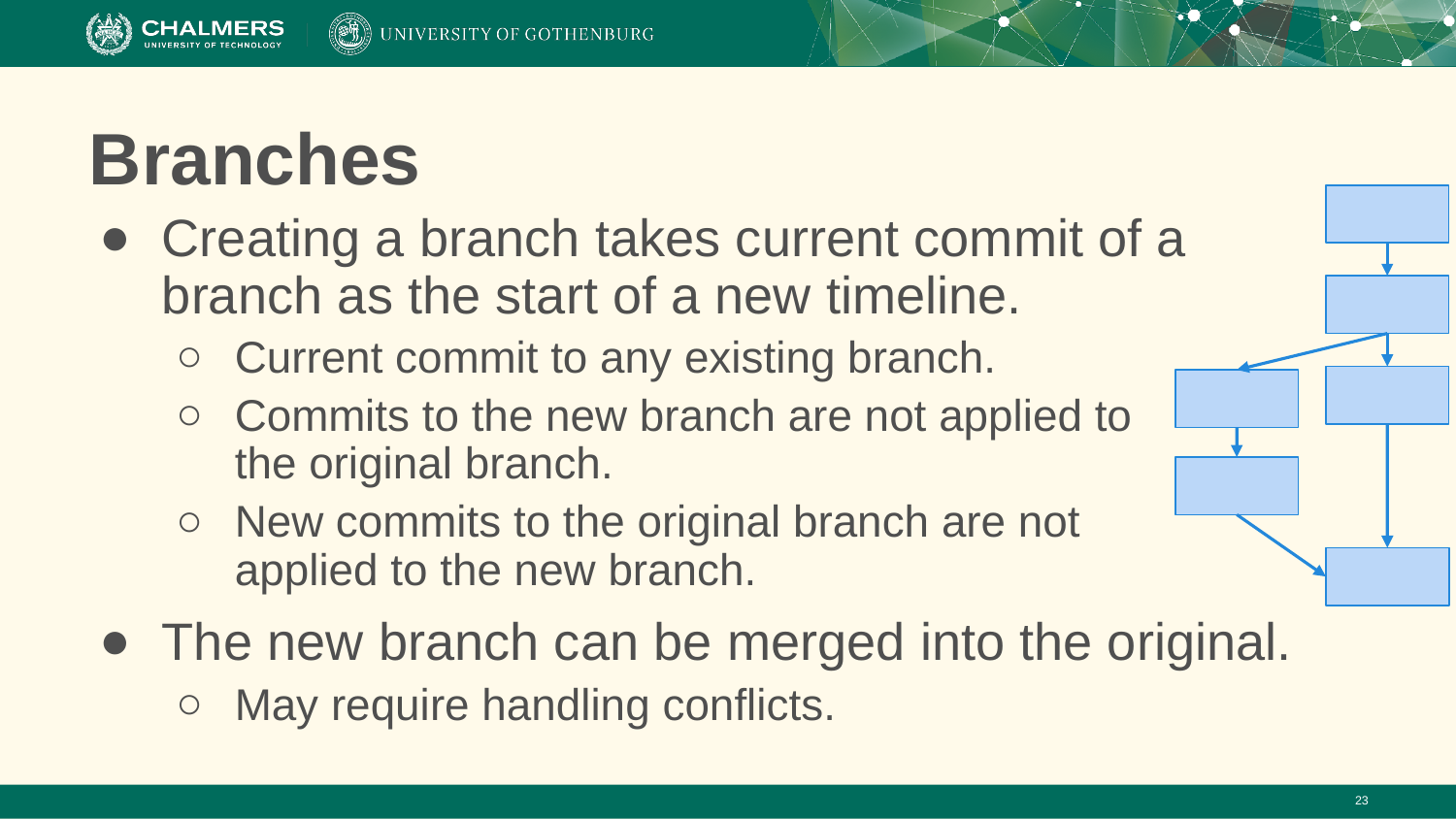

# Branches

Creating a branch takes current commit of a branch as the start of a new timeline.
Current commit to any existing branch.
Commits to the new branch are not applied to
the original branch.
New commits to the original branch are not
applied to the new branch.
The new branch can be merged into the original.
May require handling conflicts.

23